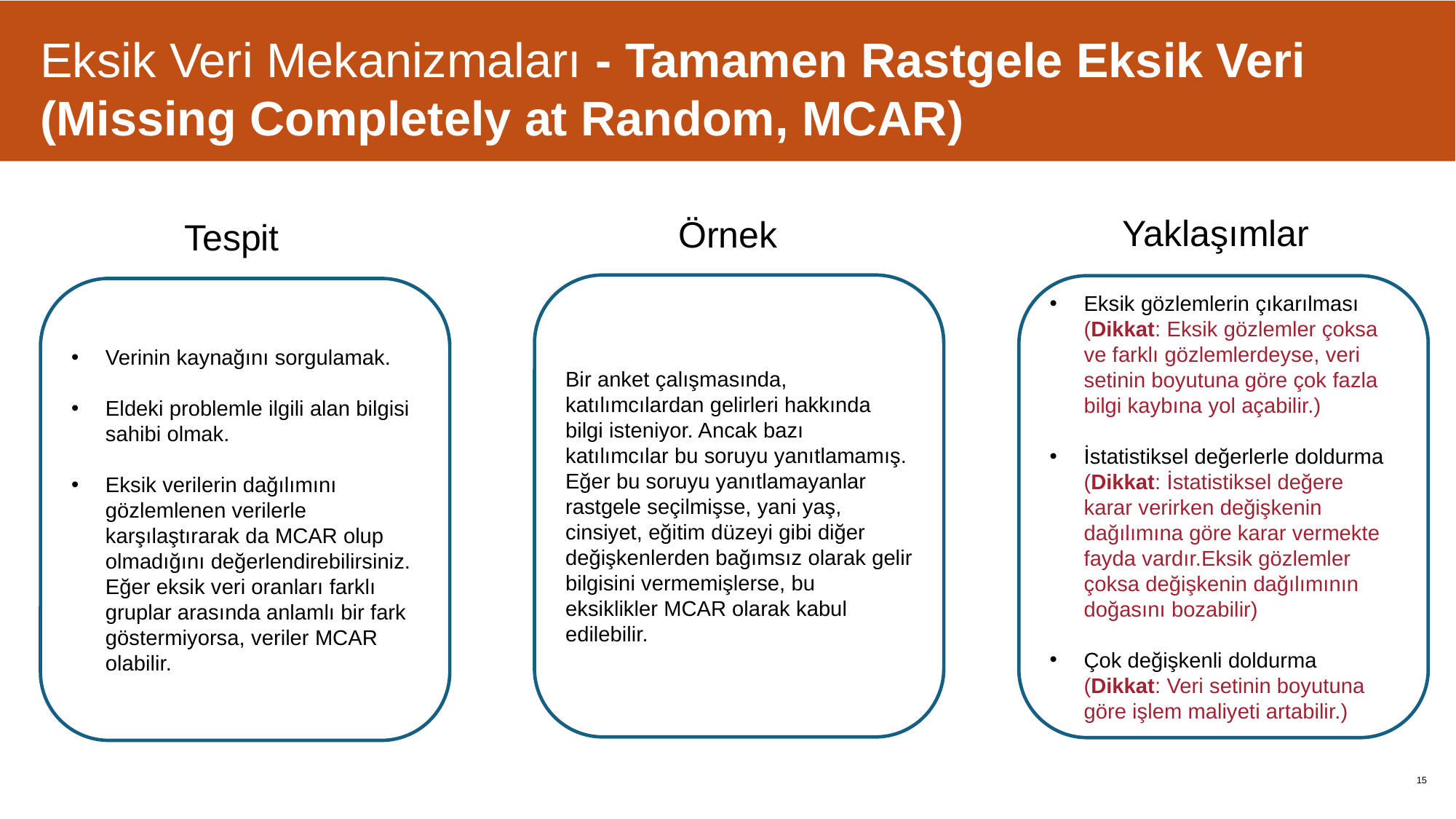

# Eksik Veri Mekanizmaları - Tamamen Rastgele Eksik Veri (Missing Completely at Random, MCAR)
Yaklaşımlar
Örnek
Tespit
Bir anket çalışmasında, katılımcılardan gelirleri hakkında bilgi isteniyor. Ancak bazı katılımcılar bu soruyu yanıtlamamış. Eğer bu soruyu yanıtlamayanlar rastgele seçilmişse, yani yaş, cinsiyet, eğitim düzeyi gibi diğer değişkenlerden bağımsız olarak gelir bilgisini vermemişlerse, bu eksiklikler MCAR olarak kabul edilebilir.
Eksik gözlemlerin çıkarılması (Dikkat: Eksik gözlemler çoksa ve farklı gözlemlerdeyse, veri setinin boyutuna göre çok fazla bilgi kaybına yol açabilir.)

İstatistiksel değerlerle doldurma (Dikkat: İstatistiksel değere karar verirken değişkenin dağılımına göre karar vermekte fayda vardır.Eksik gözlemler çoksa değişkenin dağılımının doğasını bozabilir)

Çok değişkenli doldurma (Dikkat: Veri setinin boyutuna göre işlem maliyeti artabilir.)
Verinin kaynağını sorgulamak.

Eldeki problemle ilgili alan bilgisi sahibi olmak.

Eksik verilerin dağılımını gözlemlenen verilerle karşılaştırarak da MCAR olup olmadığını değerlendirebilirsiniz. Eğer eksik veri oranları farklı gruplar arasında anlamlı bir fark göstermiyorsa, veriler MCAR olabilir.
15